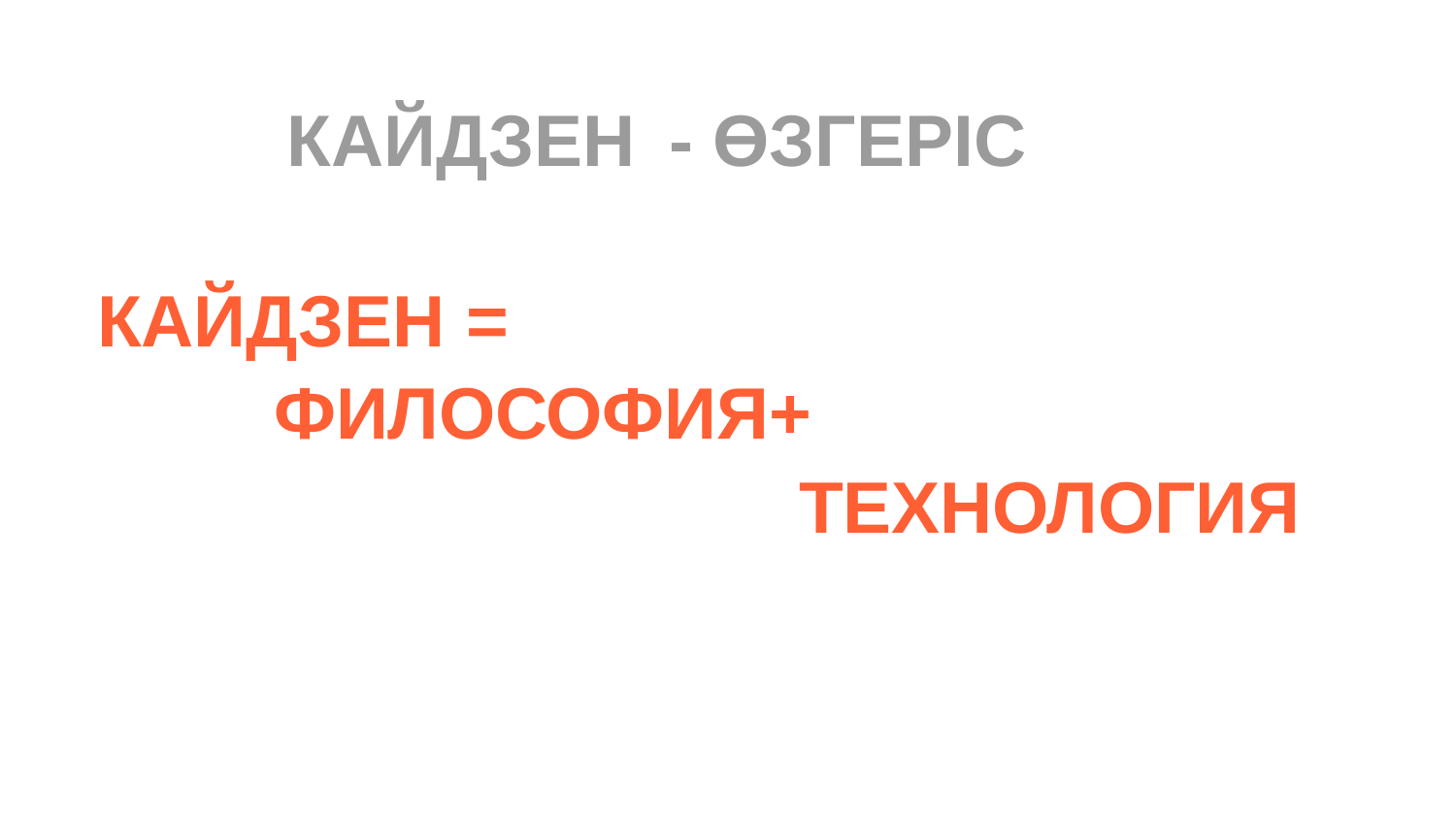

# КАЙДЗЕН	- ӨЗГЕРІС
КАЙДЗЕН =
ФИЛОСОФИЯ+
ТЕХНОЛОГИЯ